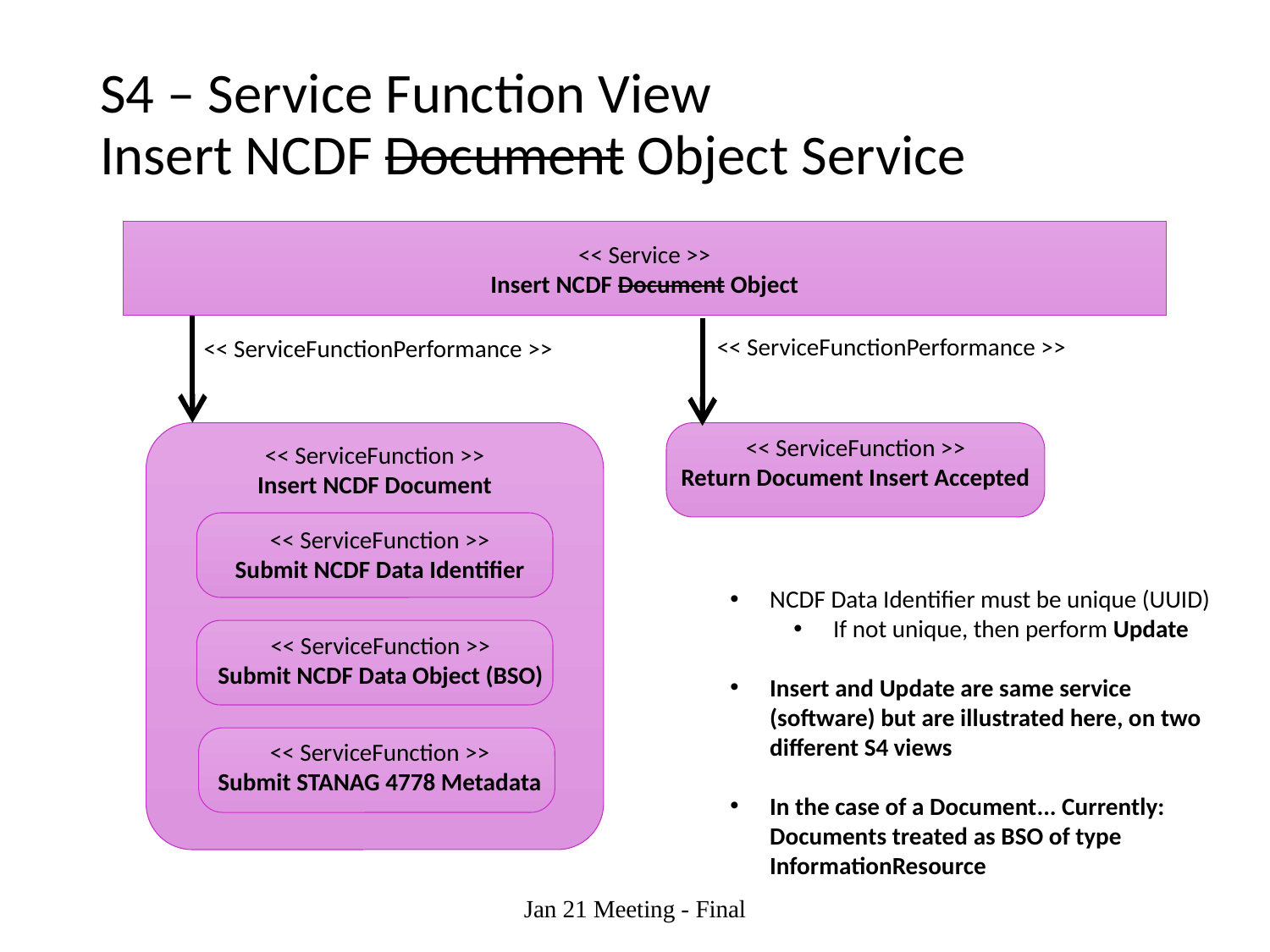

# S4 – Service Function View Insert NCDF Document Object Service
<< Service >>
Insert NCDF Document Object
<< ServiceFunctionPerformance >>
<< ServiceFunctionPerformance >>

<< ServiceFunction >>
Return Document Insert Accepted
<< ServiceFunction >>
Insert NCDF Document

<< ServiceFunction >>
Submit NCDF Data Identifier
NCDF Data Identifier must be unique (UUID)
If not unique, then perform Update

Insert and Update are same service (software) but are illustrated here, on two different S4 views

In the case of a Document... Currently: Documents treated as BSO of type InformationResource

<< ServiceFunction >>
Submit NCDF Data Object (BSO)

<< ServiceFunction >>
Submit STANAG 4778 Metadata
Jan 21 Meeting - Final